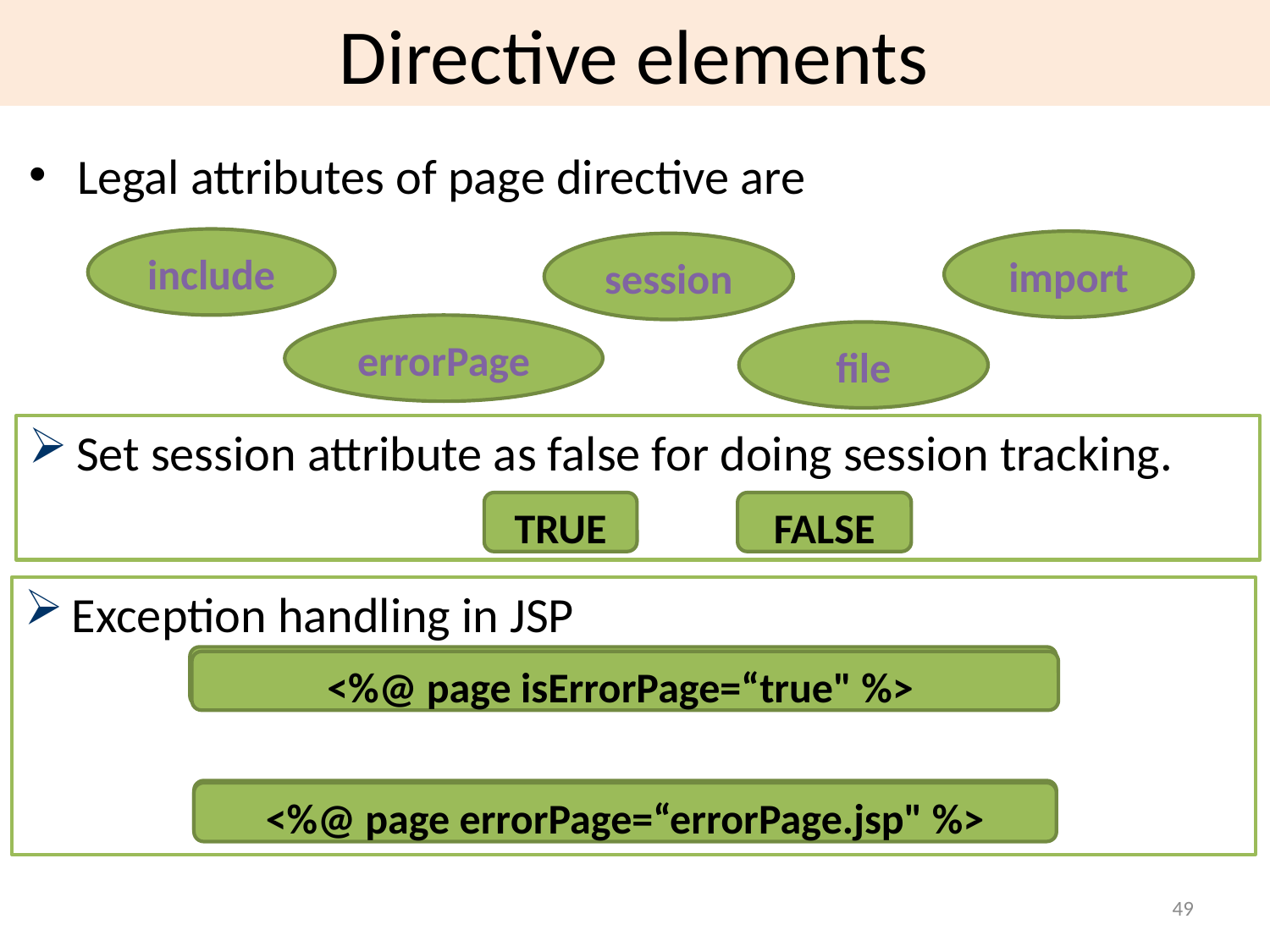

# Directive elements
Legal attributes of page directive are

include
import
session
errorPage
file
Set session attribute as false for doing session tracking.

TRUE
FALSE
Exception handling in JSP

<%@ page isErrorPage="errorPage.jsp" %>
<%@ page isErrorPage=“true" %>
<%@ page errorPage=“true" %>
<%@ page errorPage=“errorPage.jsp" %>
49